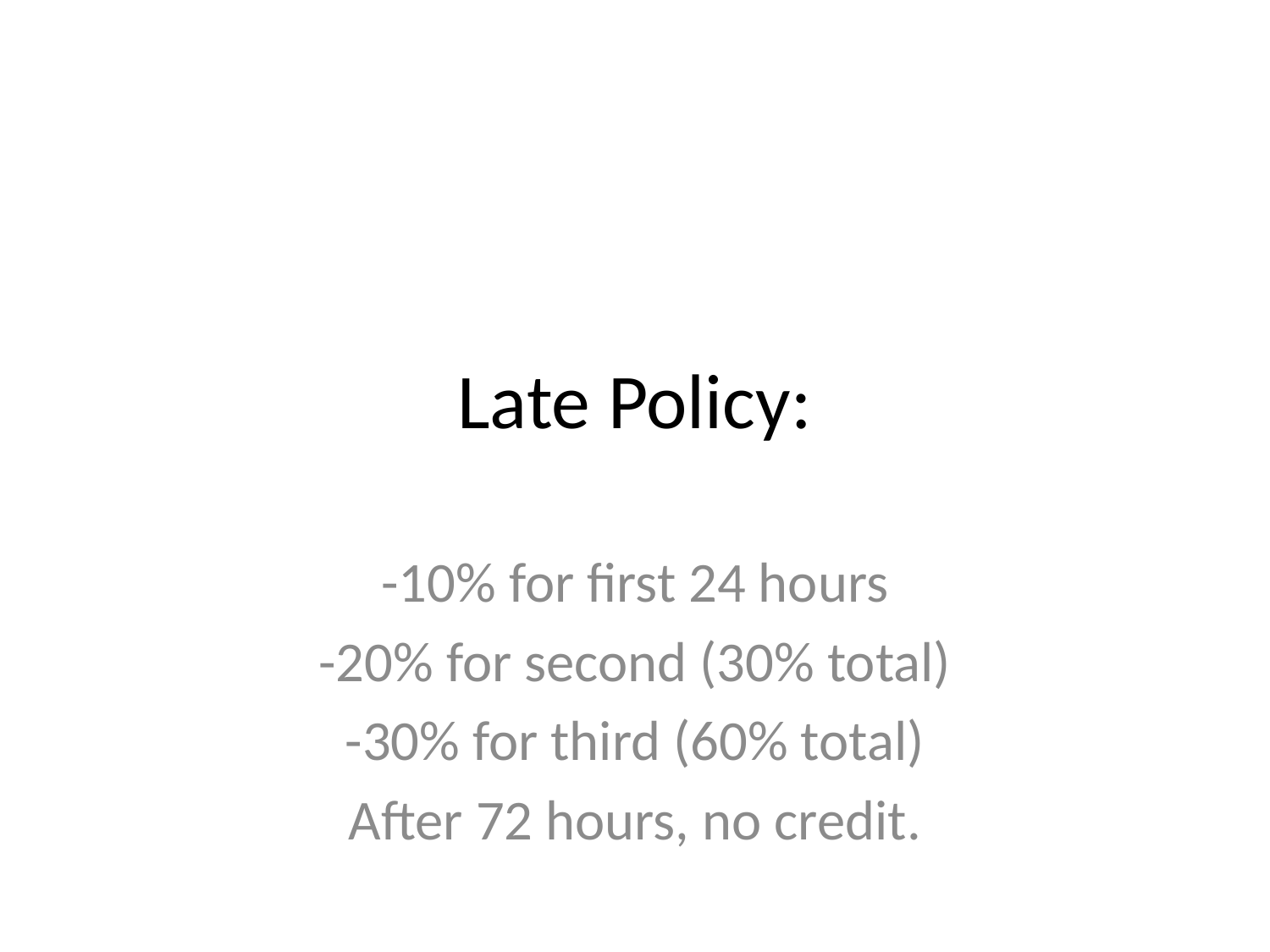

# Late Policy:
-10% for first 24 hours
-20% for second (30% total)
-30% for third (60% total)
After 72 hours, no credit.